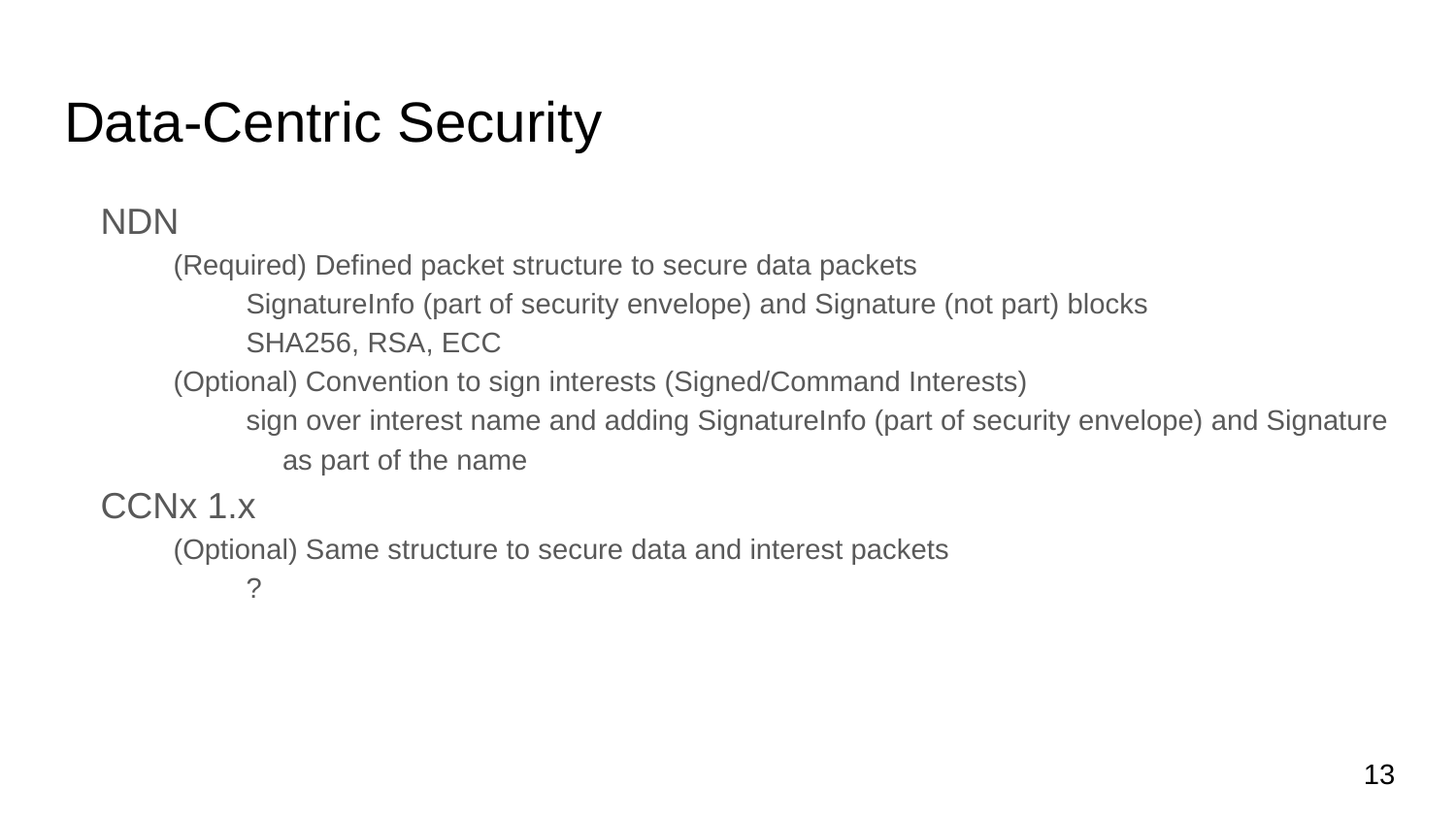

# Data-Centric Security
NDN
(Required) Defined packet structure to secure data packets
SignatureInfo (part of security envelope) and Signature (not part) blocks
SHA256, RSA, ECC
(Optional) Convention to sign interests (Signed/Command Interests)
sign over interest name and adding SignatureInfo (part of security envelope) and Signature as part of the name
CCNx 1.x
(Optional) Same structure to secure data and interest packets
?
13